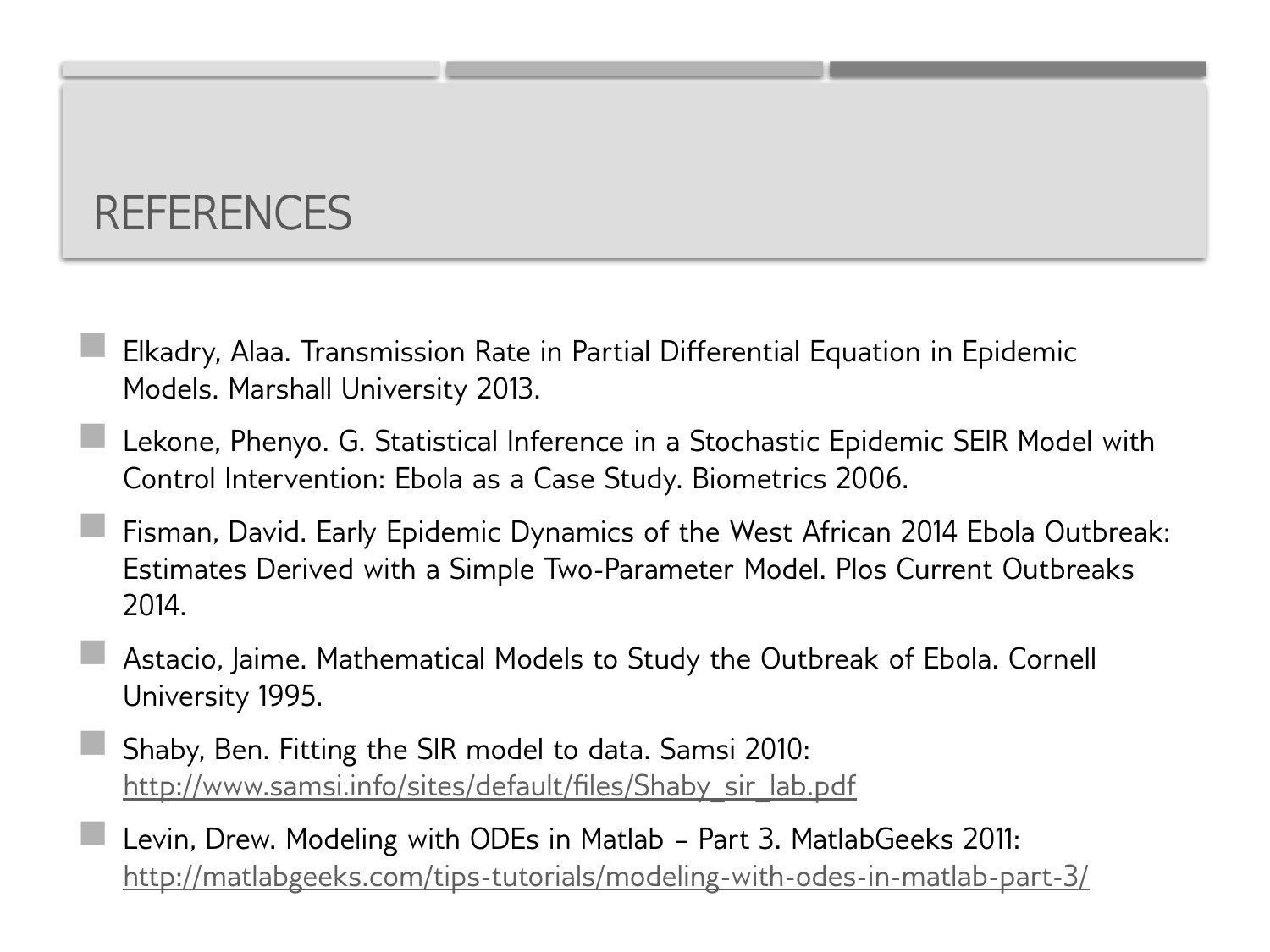

# references
Elkadry, Alaa. Transmission Rate in Partial Differential Equation in Epidemic Models. Marshall University 2013.
Lekone, Phenyo. G. Statistical Inference in a Stochastic Epidemic SEIR Model with  Control Intervention: Ebola as a Case Study. Biometrics 2006.
Fisman, David. Early Epidemic Dynamics of the West African 2014 Ebola Outbreak: Estimates Derived with a Simple Two-Parameter Model. Plos Current Outbreaks 2014.
Astacio, Jaime. Mathematical Models to Study the Outbreak of Ebola. Cornell University 1995.
Shaby, Ben. Fitting the SIR model to data. Samsi 2010: http://www.samsi.info/sites/default/files/Shaby_sir_lab.pdf
Levin, Drew. Modeling with ODEs in Matlab – Part 3. MatlabGeeks 2011: http://matlabgeeks.com/tips-tutorials/modeling-with-odes-in-matlab-part-3/